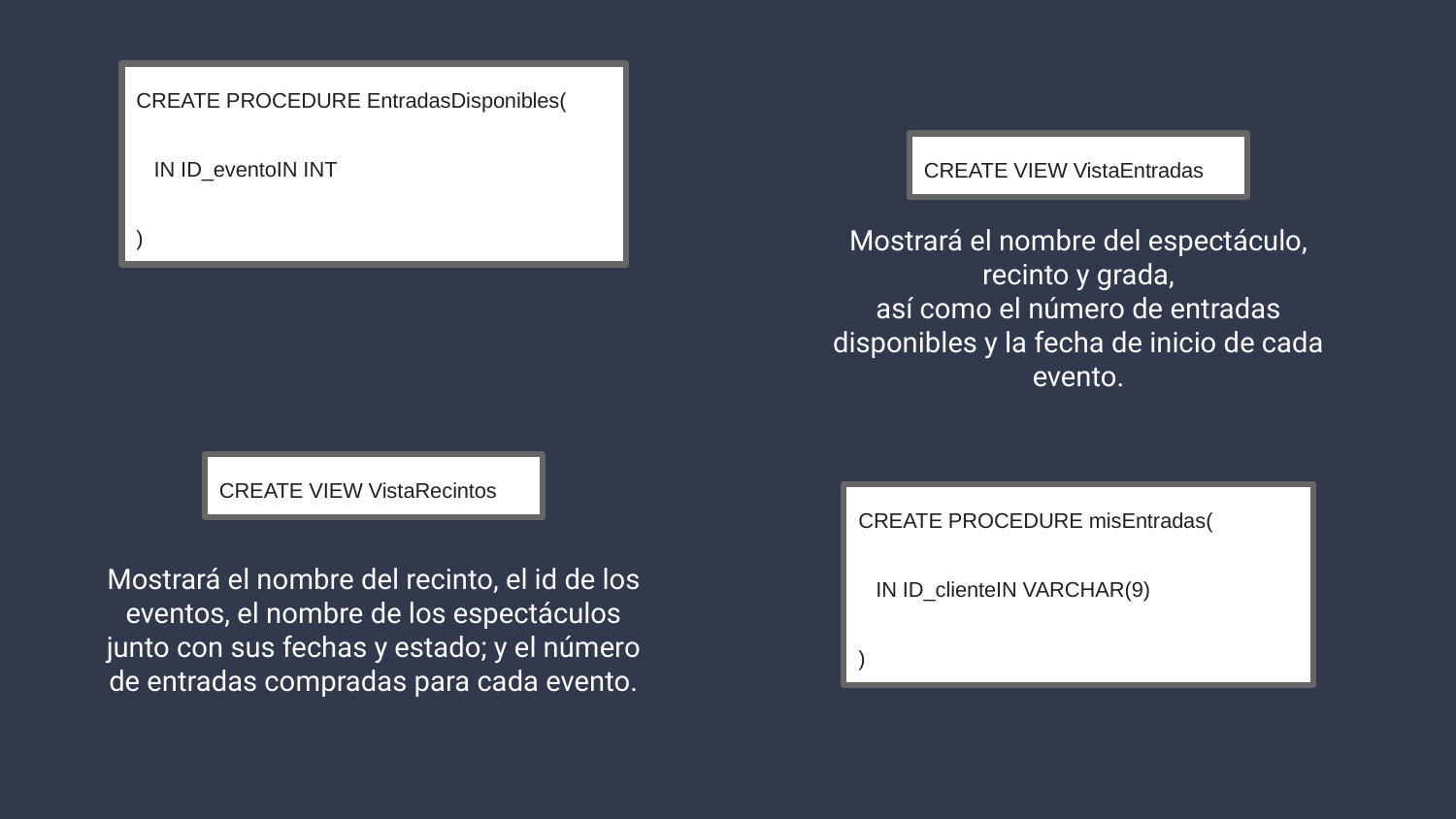

CREATE PROCEDURE EntradasDisponibles(

   IN ID_eventoIN INT

)
CREATE VIEW VistaEntradas
Mostrará el nombre del espectáculo, recinto y grada,
así como el número de entradas disponibles y la fecha de inicio de cada evento.
CREATE VIEW VistaRecintos
CREATE PROCEDURE misEntradas(

   IN ID_clienteIN VARCHAR(9)

)
Mostrará el nombre del recinto, el id de los eventos, el nombre de los espectáculos junto con sus fechas y estado; y el número de entradas compradas para cada evento.